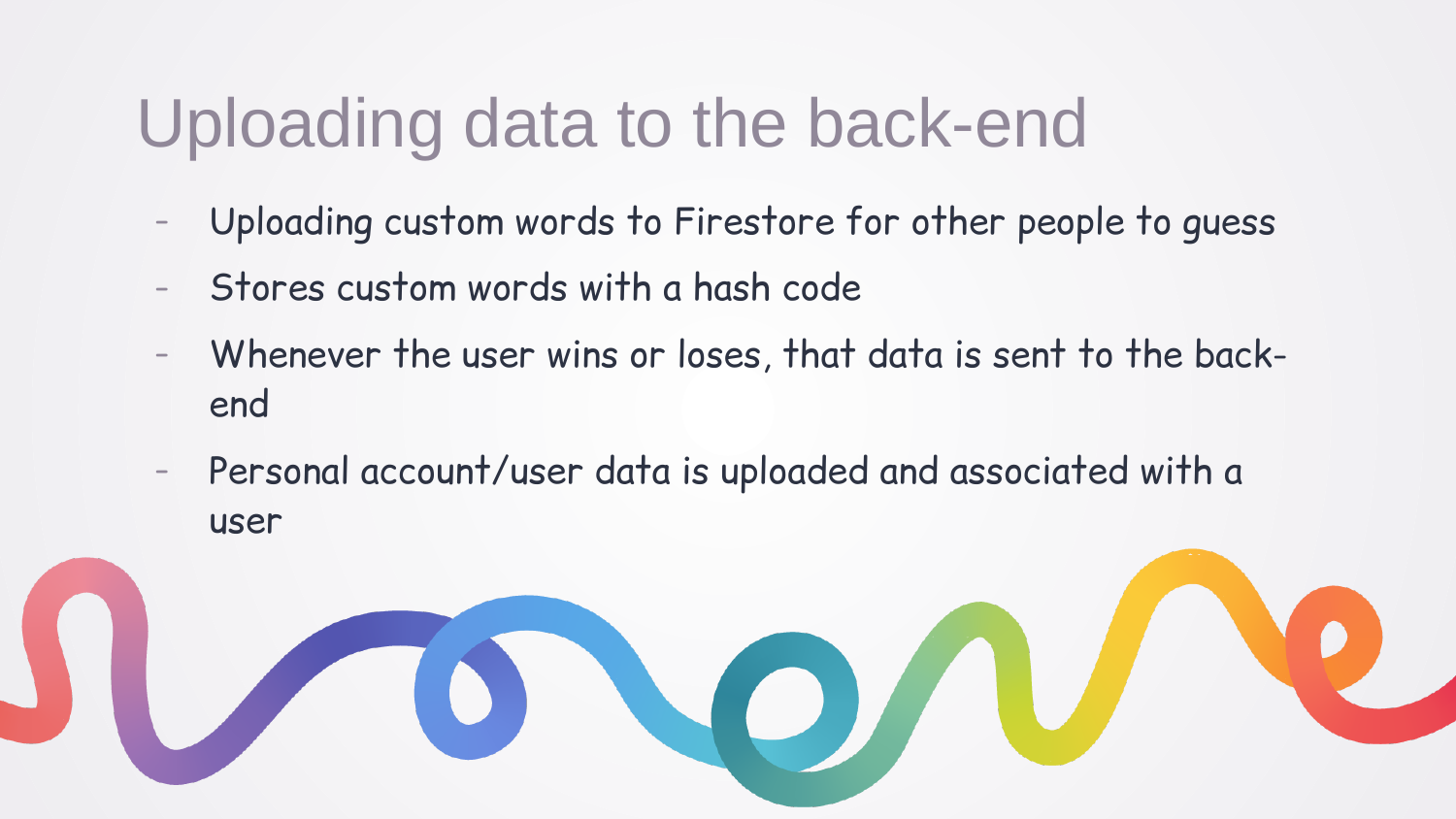

# Uploading data to the back-end
Uploading custom words to Firestore for other people to guess
Stores custom words with a hash code
Whenever the user wins or loses, that data is sent to the back-end
Personal account/user data is uploaded and associated with a user